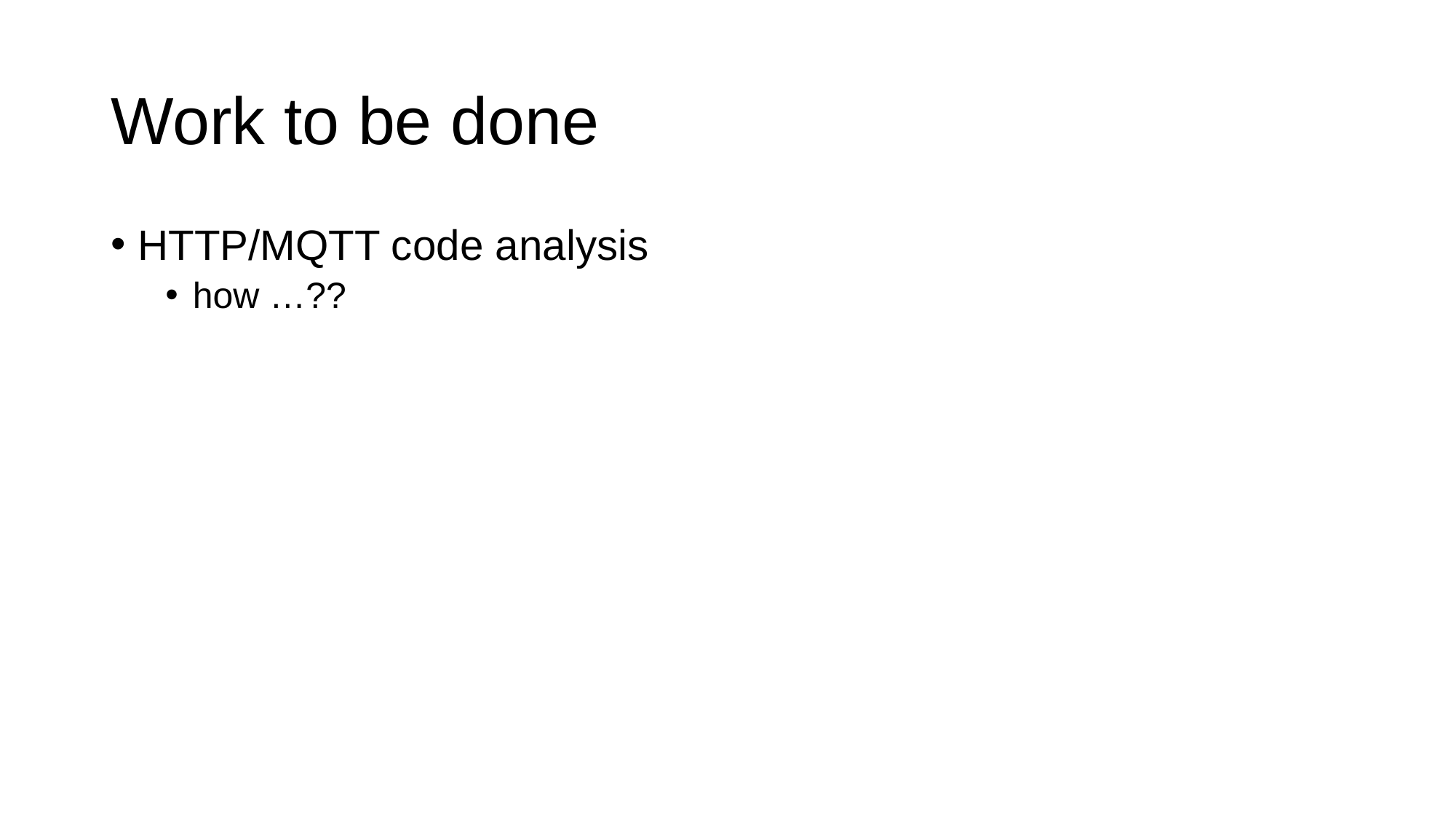

# Work to be done
HTTP/MQTT code analysis
how …??